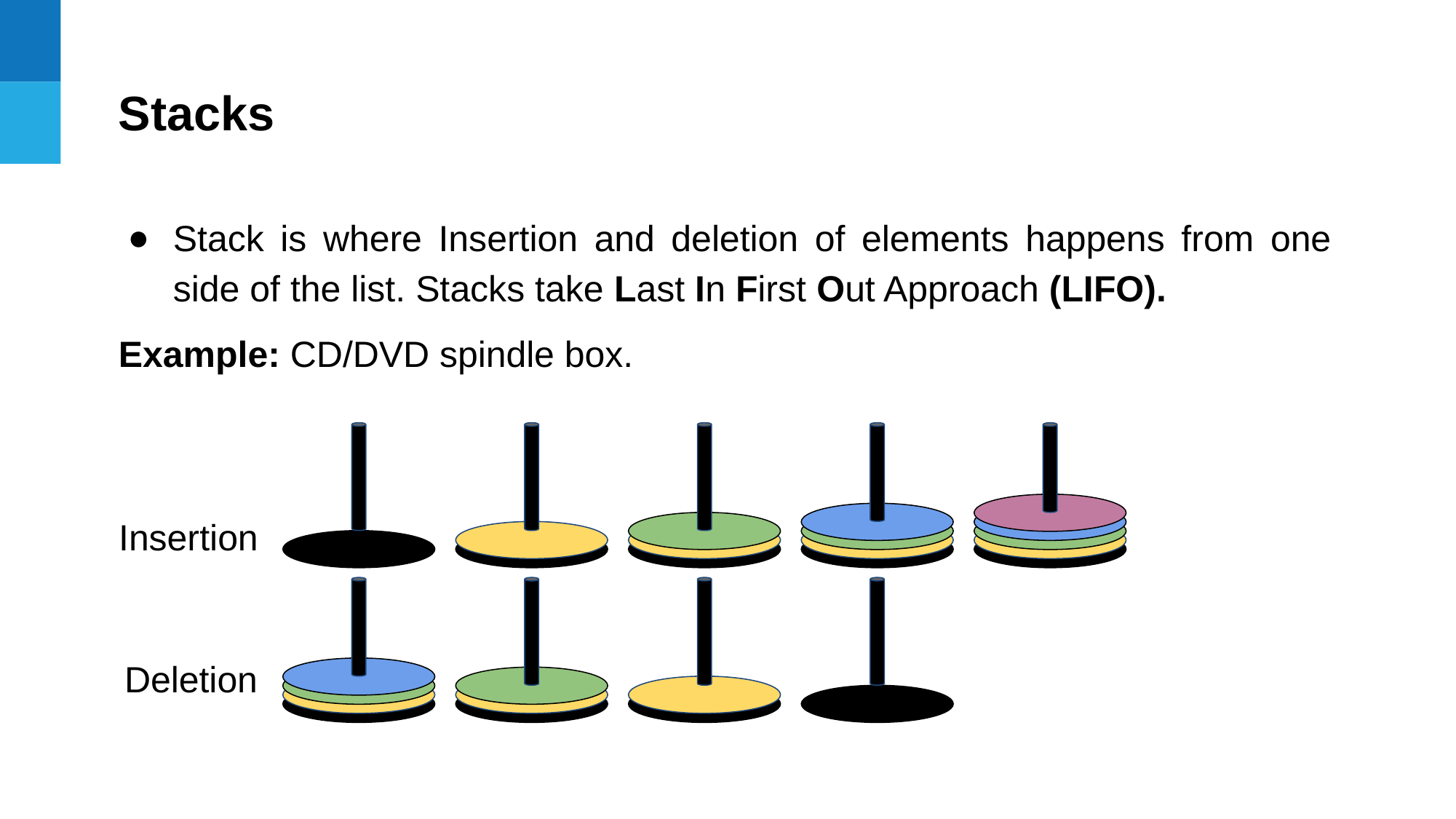

Stacks
Stack is where Insertion and deletion of elements happens from one side of the list. Stacks take Last In First Out Approach (LIFO).
Example: CD/DVD spindle box.

Insertion

Deletion